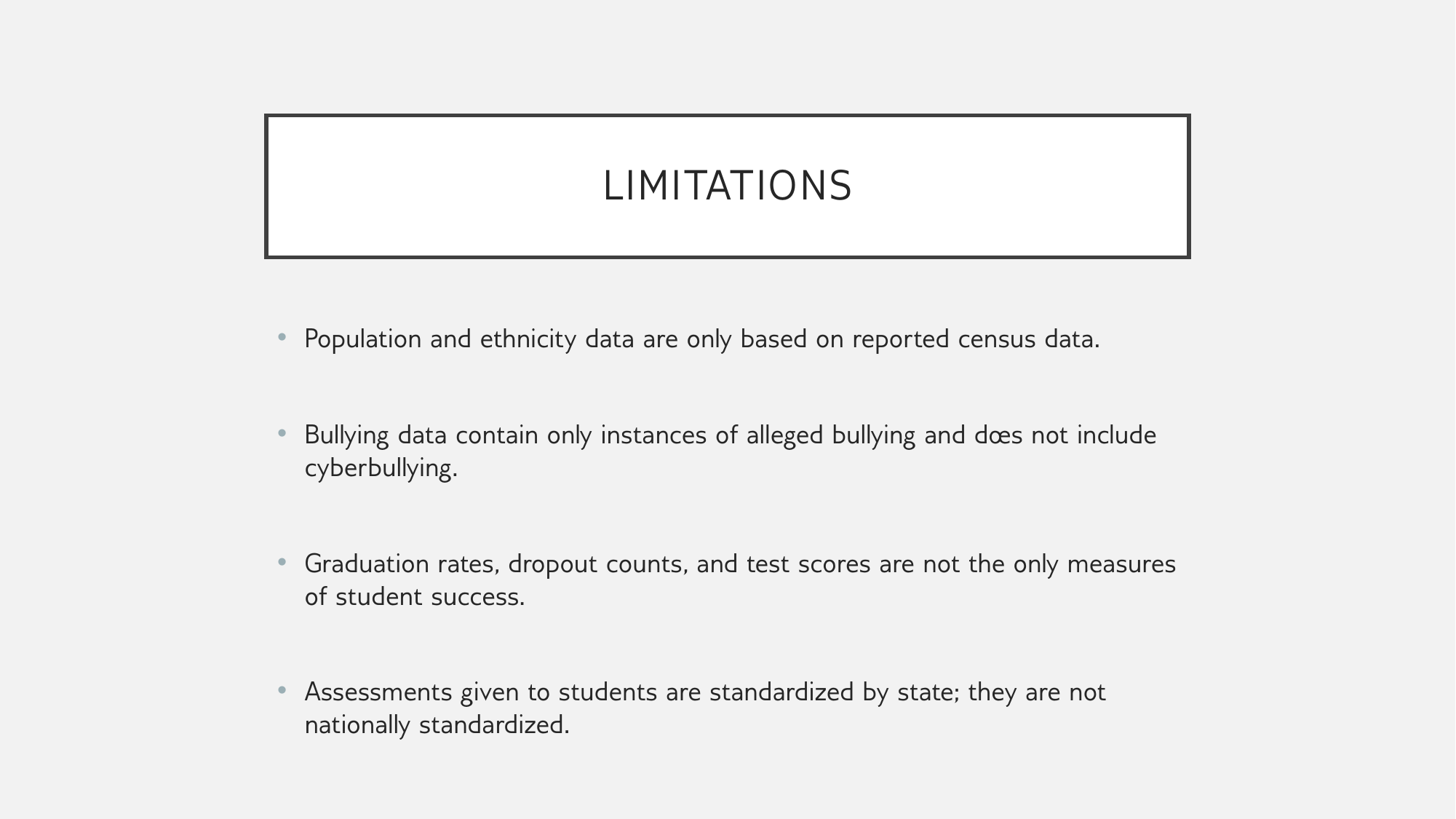

# Limitations
Population and ethnicity data are only based on reported census data.

Bullying data contain only instances of alleged bullying and does not include cyberbullying.

Graduation rates, dropout counts, and test scores are not the only measures of student success.

Assessments given to students are standardized by state; they are not nationally standardized.